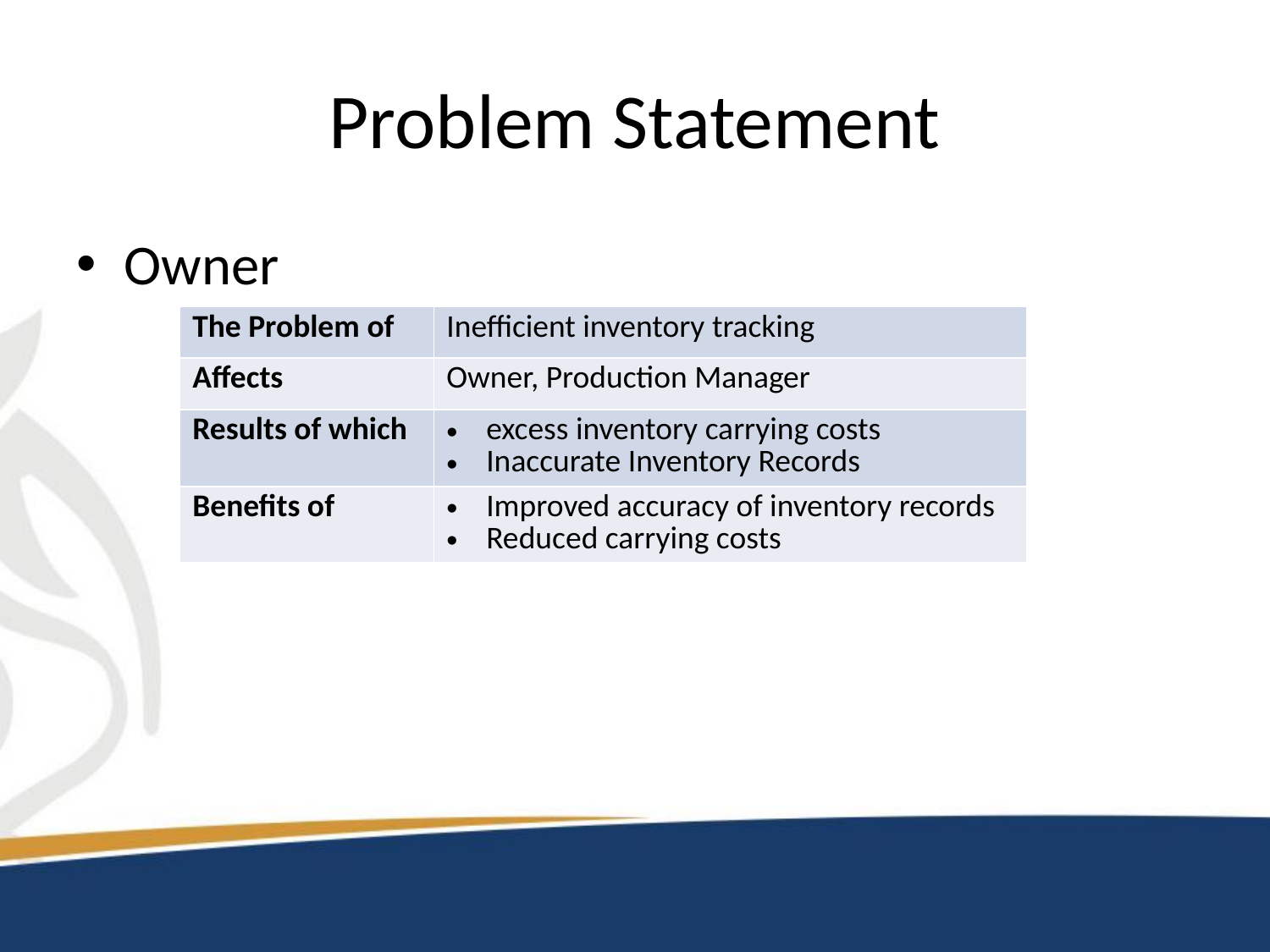

# Problem Statement
Owner

| The Problem of | Inefficient inventory tracking |
| --- | --- |
| Affects | Owner, Production Manager |
| Results of which | excess inventory carrying costs Inaccurate Inventory Records |
| Benefits of | Improved accuracy of inventory records Reduced carrying costs |